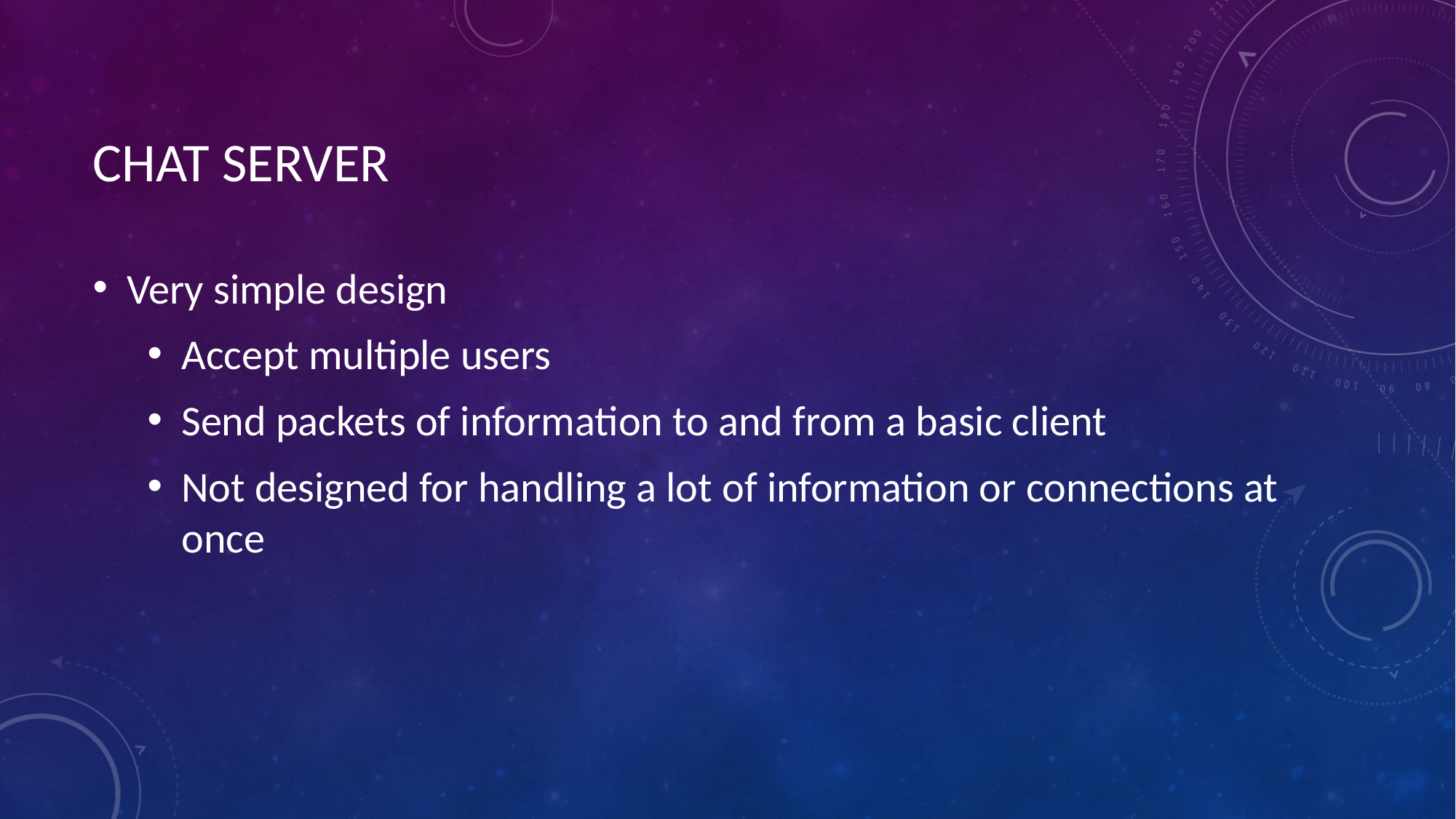

# Chat server
Very simple design
Accept multiple users
Send packets of information to and from a basic client
Not designed for handling a lot of information or connections at once